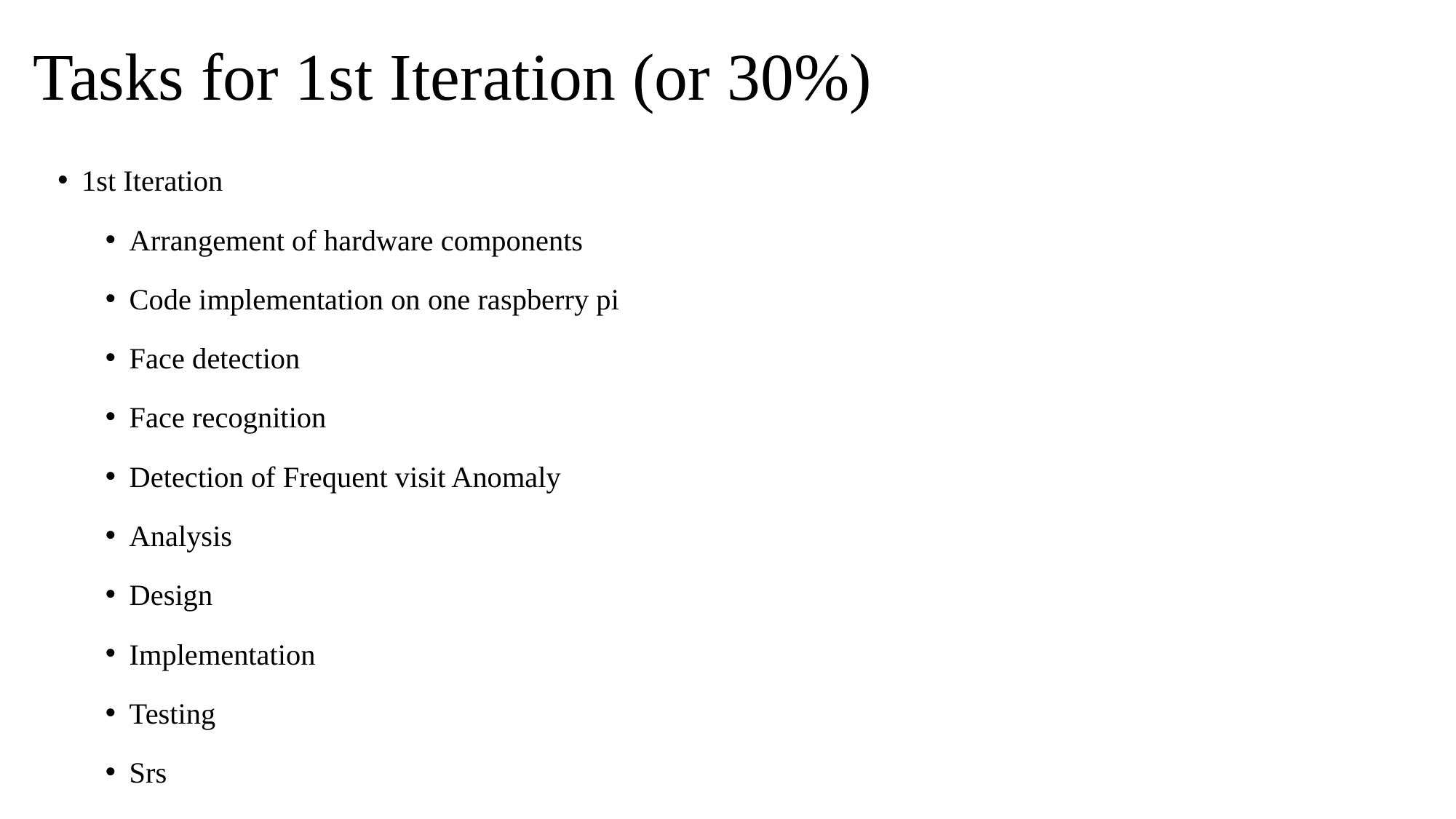

# Tasks for 1st Iteration (or 30%)
1st Iteration
Arrangement of hardware components
Code implementation on one raspberry pi
Face detection
Face recognition
Detection of Frequent visit Anomaly
Analysis
Design
Implementation
Testing
Srs